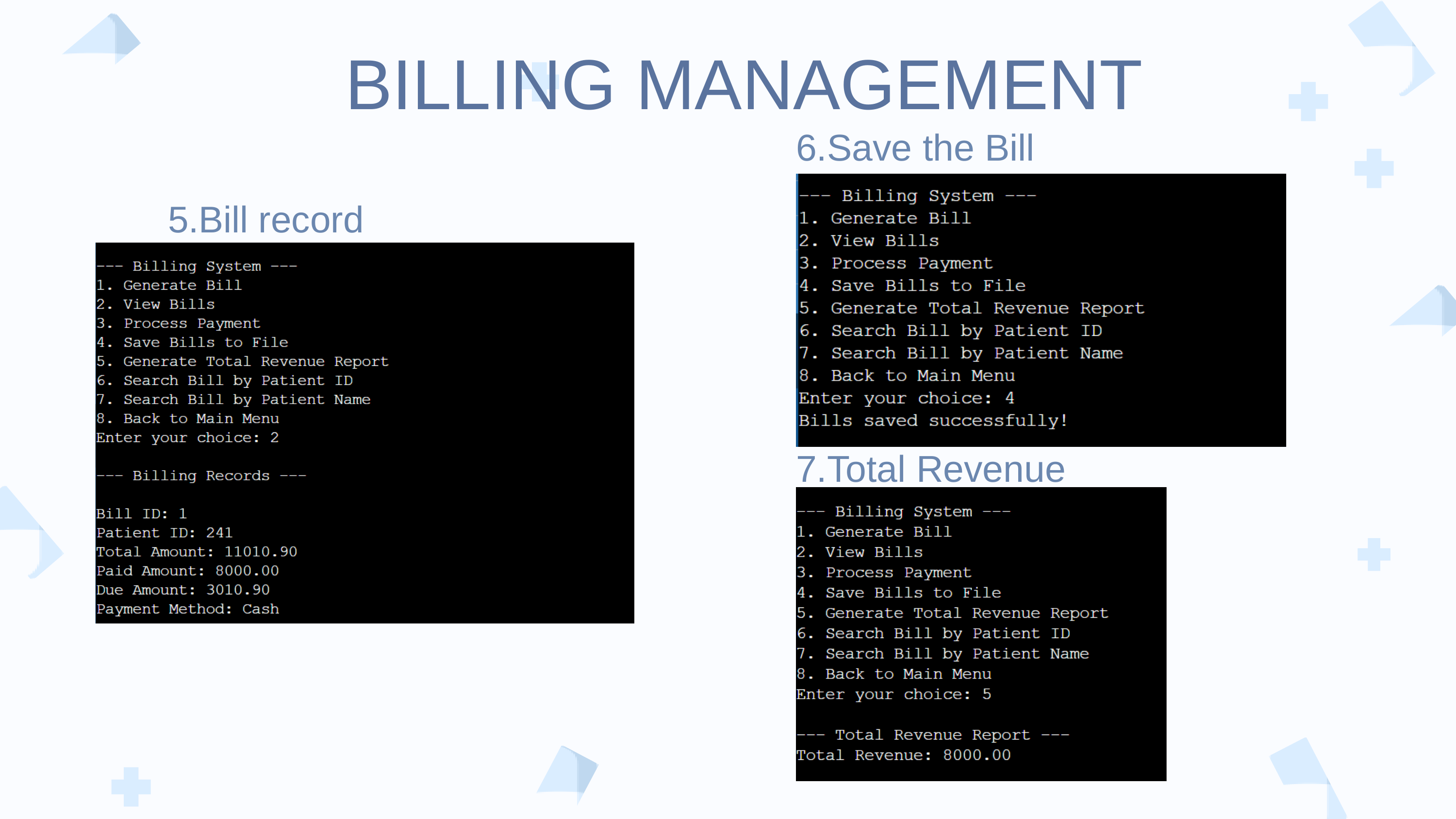

BILLING MANAGEMENT

6.Save the Bill

5.Bill record

7.Total Revenue